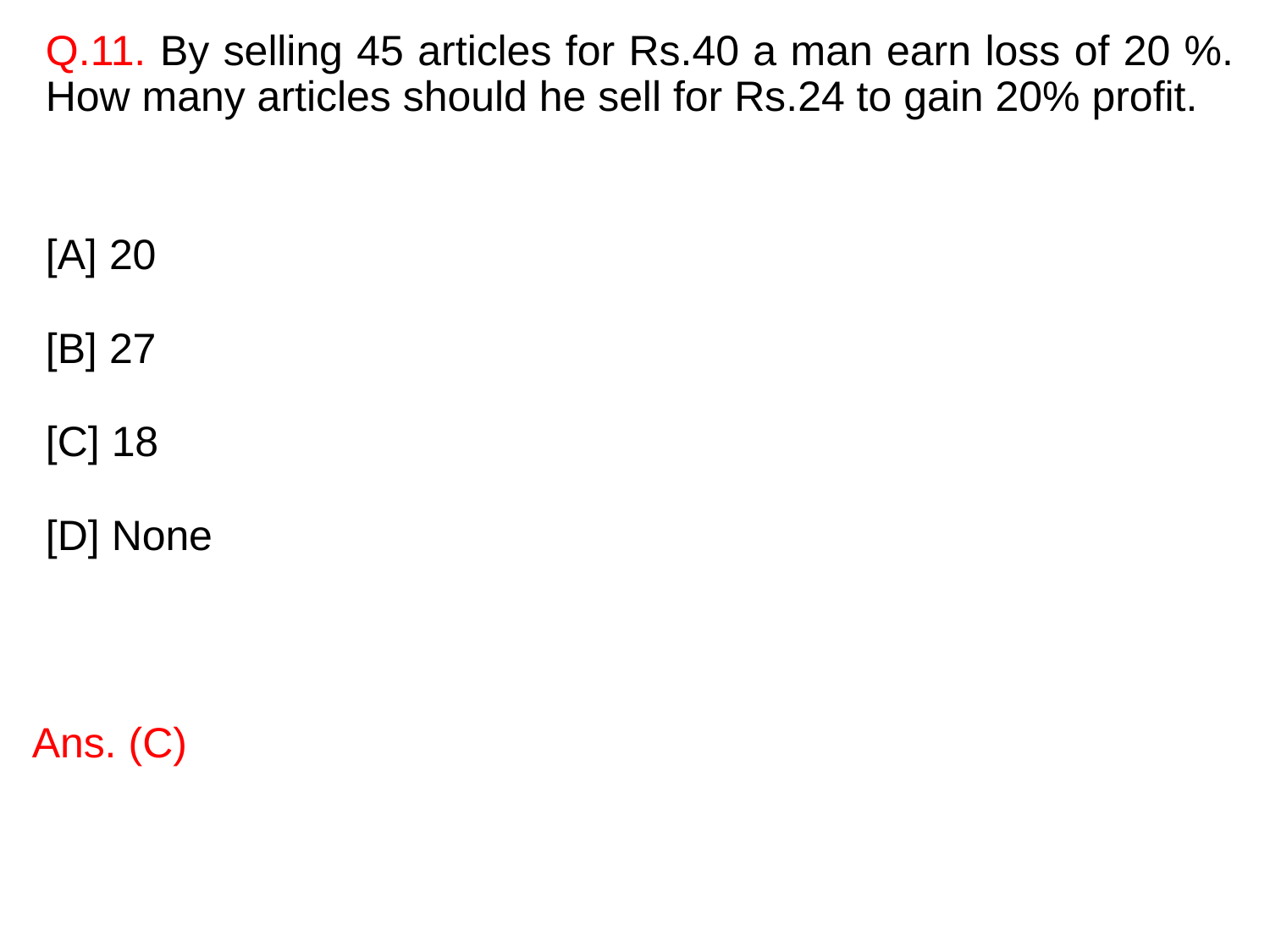

Q.11. By selling 45 articles for Rs.40 a man earn loss of 20 %. How many articles should he sell for Rs.24 to gain 20% profit.

[A] 20
[B] 27
[C] 18
[D] None

Ans. (C)